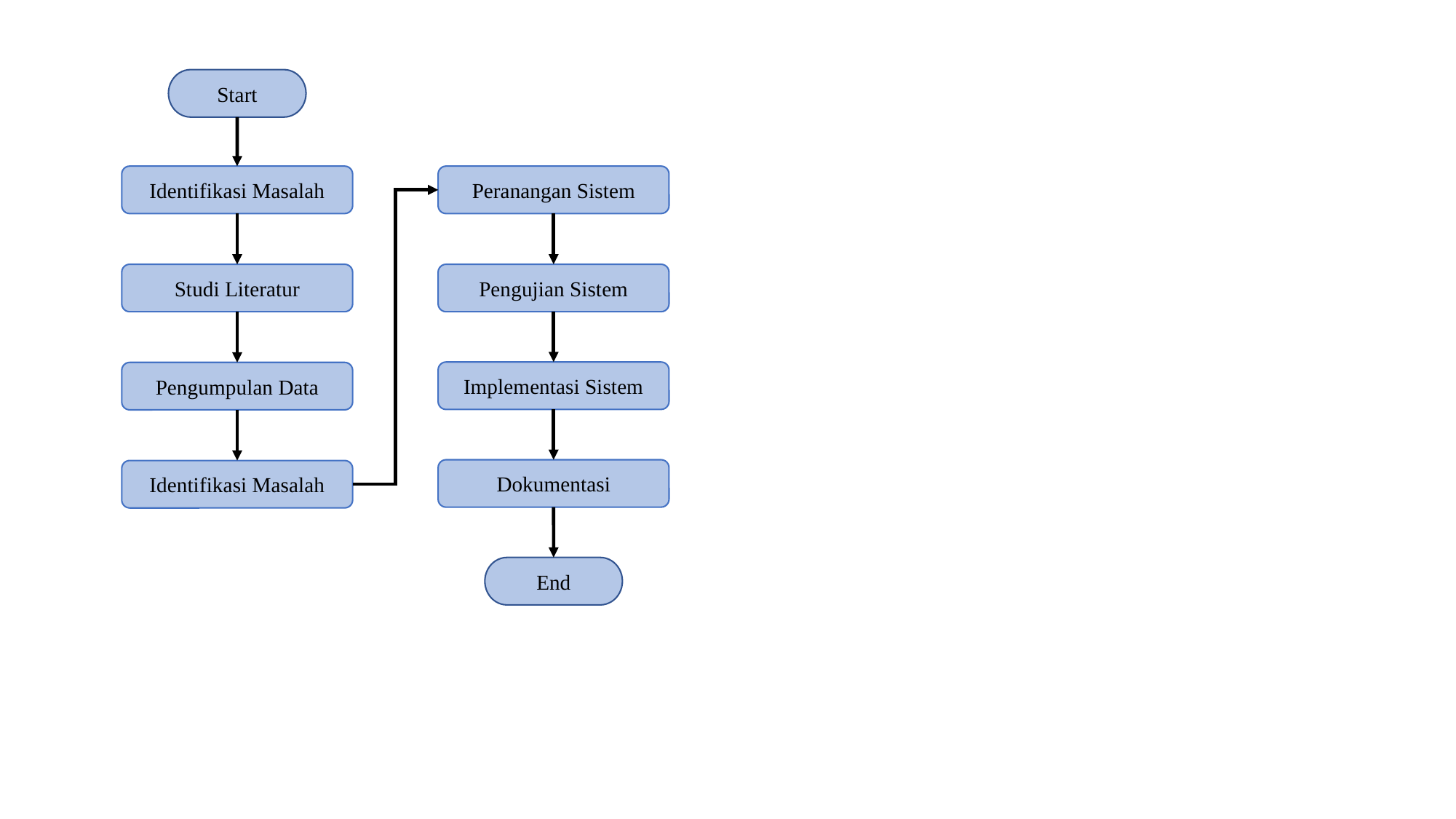

Start
Identifikasi Masalah
Peranangan Sistem
Studi Literatur
Pengujian Sistem
Implementasi Sistem
Pengumpulan Data
Dokumentasi
Identifikasi Masalah
End